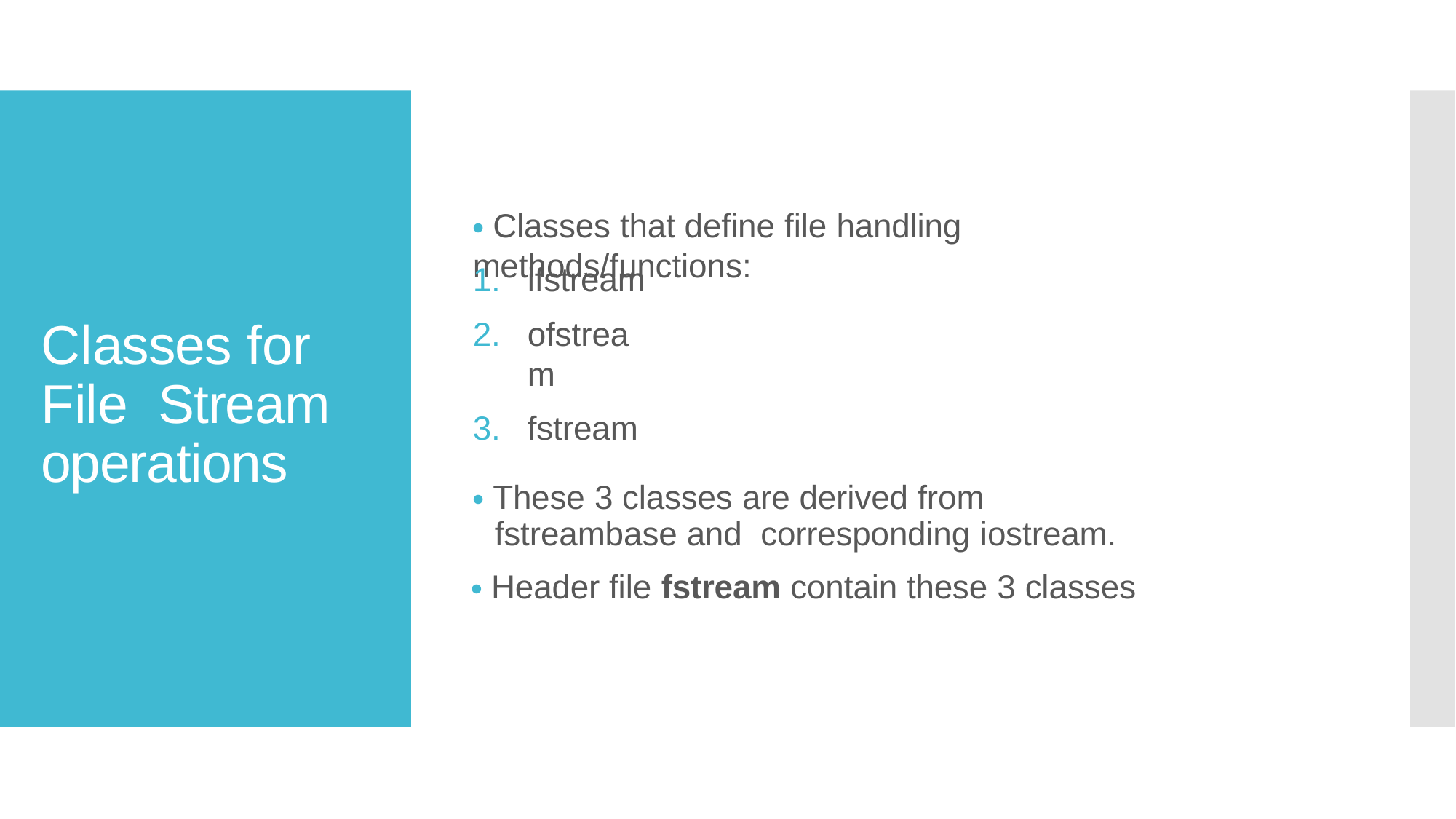

# 🞄 Classes that define file handling methods/functions:
ifstream
ofstream
fstream
Classes for File  Stream  operations
🞄 These 3 classes are derived from fstreambase and  corresponding iostream.
🞄 Header file fstream contain these 3 classes